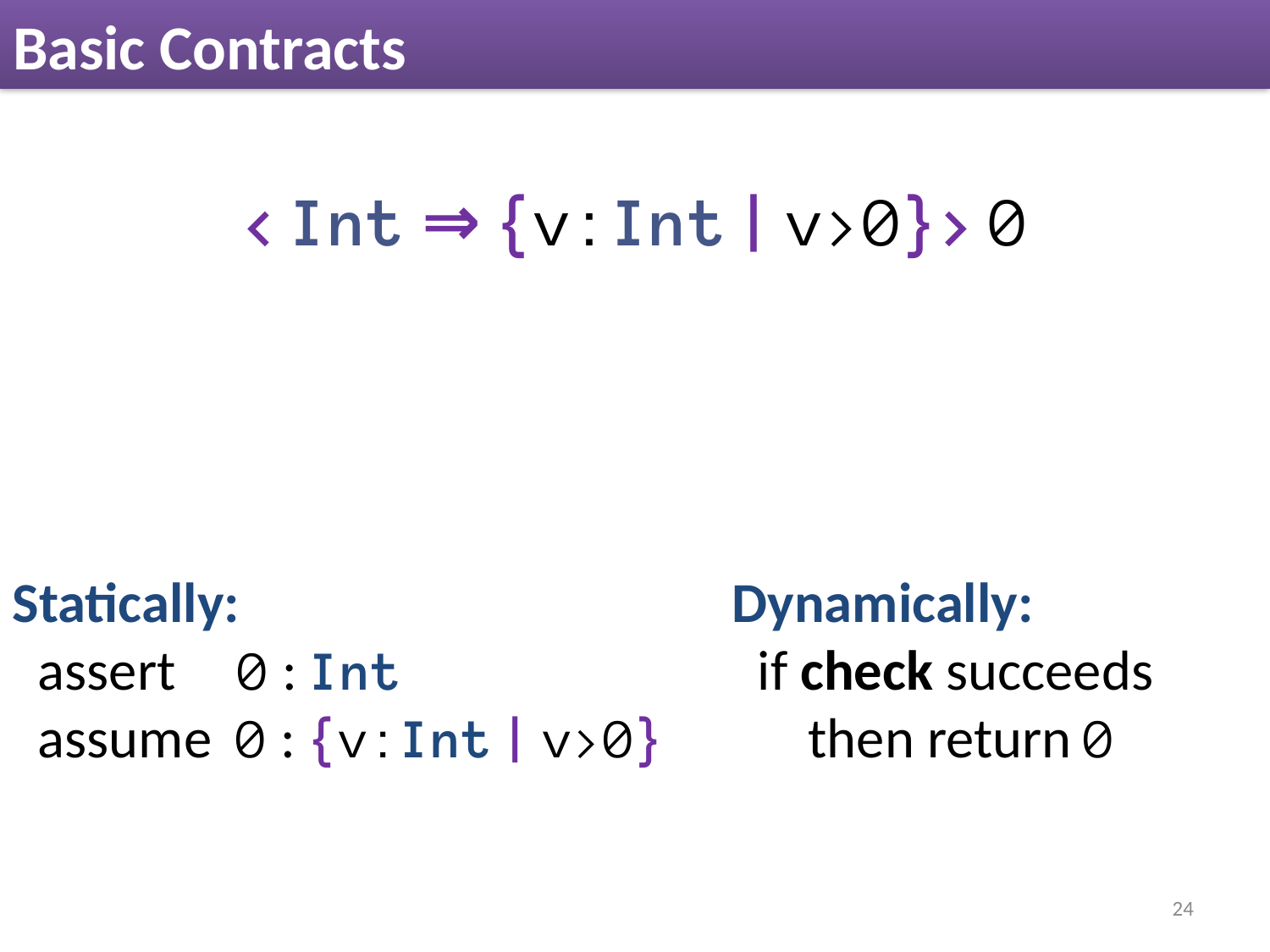

# Basic Contracts
< Int ⇒ {v:Int | v>0}> 0
Statically:
  assert     0 : Int
  assume  0 : {v:Int | v>0}
Dynamically:
  if check succeeds
      then return 0
24